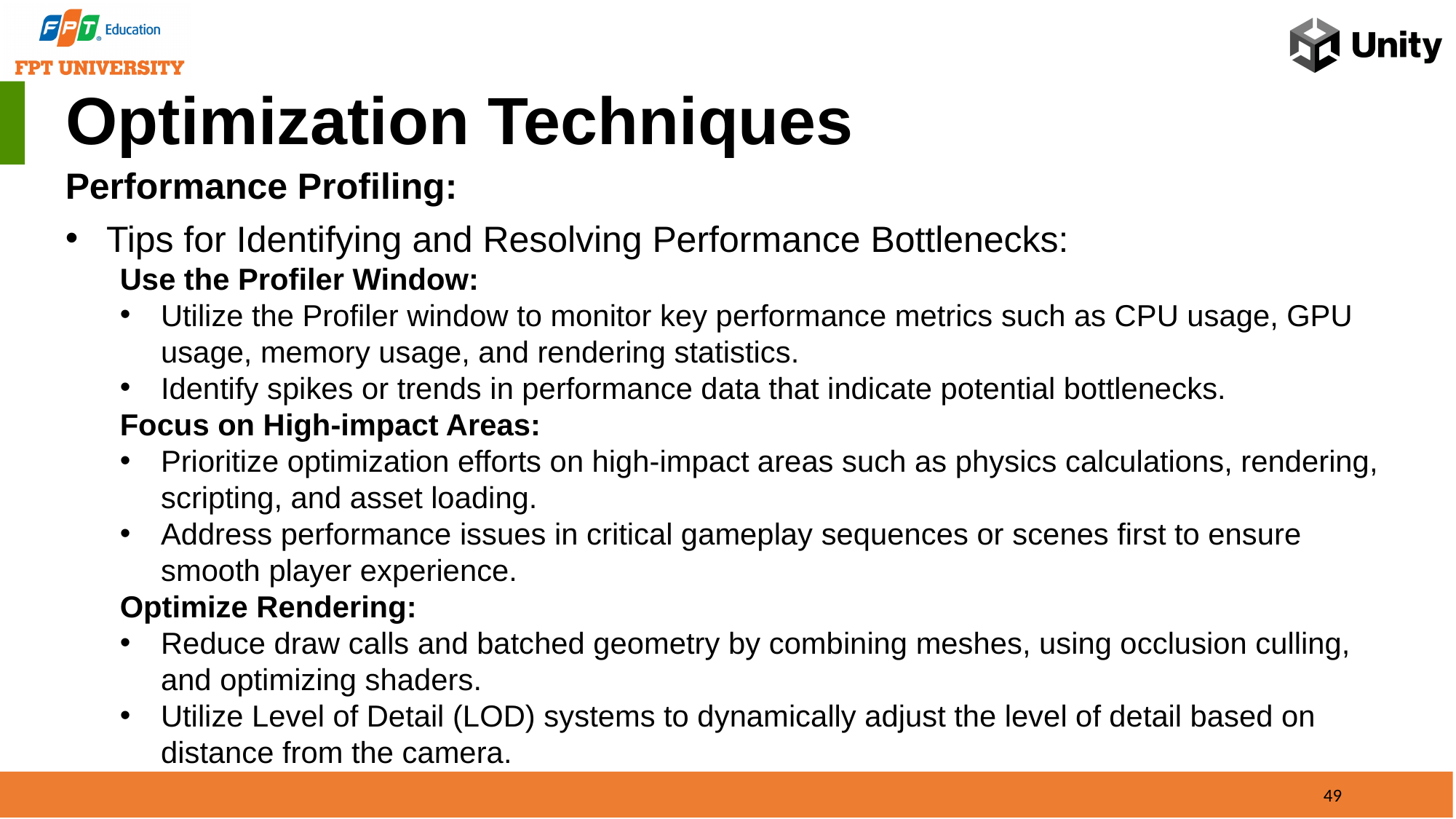

Optimization Techniques
Performance Profiling:
Tips for Identifying and Resolving Performance Bottlenecks:
Use the Profiler Window:
Utilize the Profiler window to monitor key performance metrics such as CPU usage, GPU usage, memory usage, and rendering statistics.
Identify spikes or trends in performance data that indicate potential bottlenecks.
Focus on High-impact Areas:
Prioritize optimization efforts on high-impact areas such as physics calculations, rendering, scripting, and asset loading.
Address performance issues in critical gameplay sequences or scenes first to ensure smooth player experience.
Optimize Rendering:
Reduce draw calls and batched geometry by combining meshes, using occlusion culling, and optimizing shaders.
Utilize Level of Detail (LOD) systems to dynamically adjust the level of detail based on distance from the camera.

49